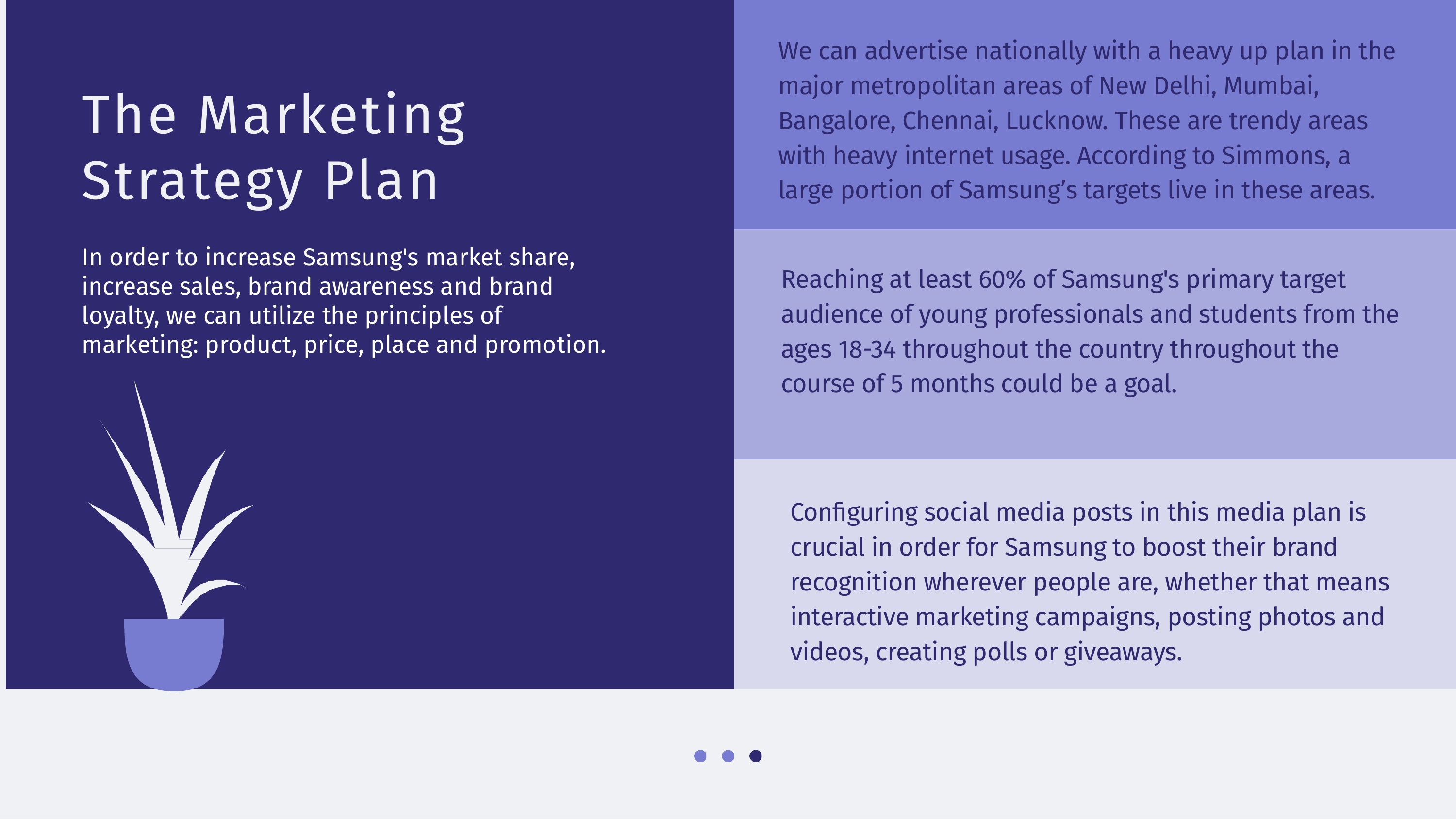

We can advertise nationally with a heavy up plan in the major metropolitan areas of New Delhi, Mumbai, Bangalore, Chennai, Lucknow. These are trendy areas with heavy internet usage. According to Simmons, a large portion of Samsung’s targets live in these areas.
The Marketing Strategy Plan

In order to increase Samsung's market share, increase sales, brand awareness and brand loyalty, we can utilize the principles of marketing: product, price, place and promotion.
Reaching at least 60% of Samsung's primary target audience of young professionals and students from the ages 18-34 throughout the country throughout the course of 5 months could be a goal.
Configuring social media posts in this media plan is crucial in order for Samsung to boost their brand recognition wherever people are, whether that means interactive marketing campaigns, posting photos and videos, creating polls or giveaways.